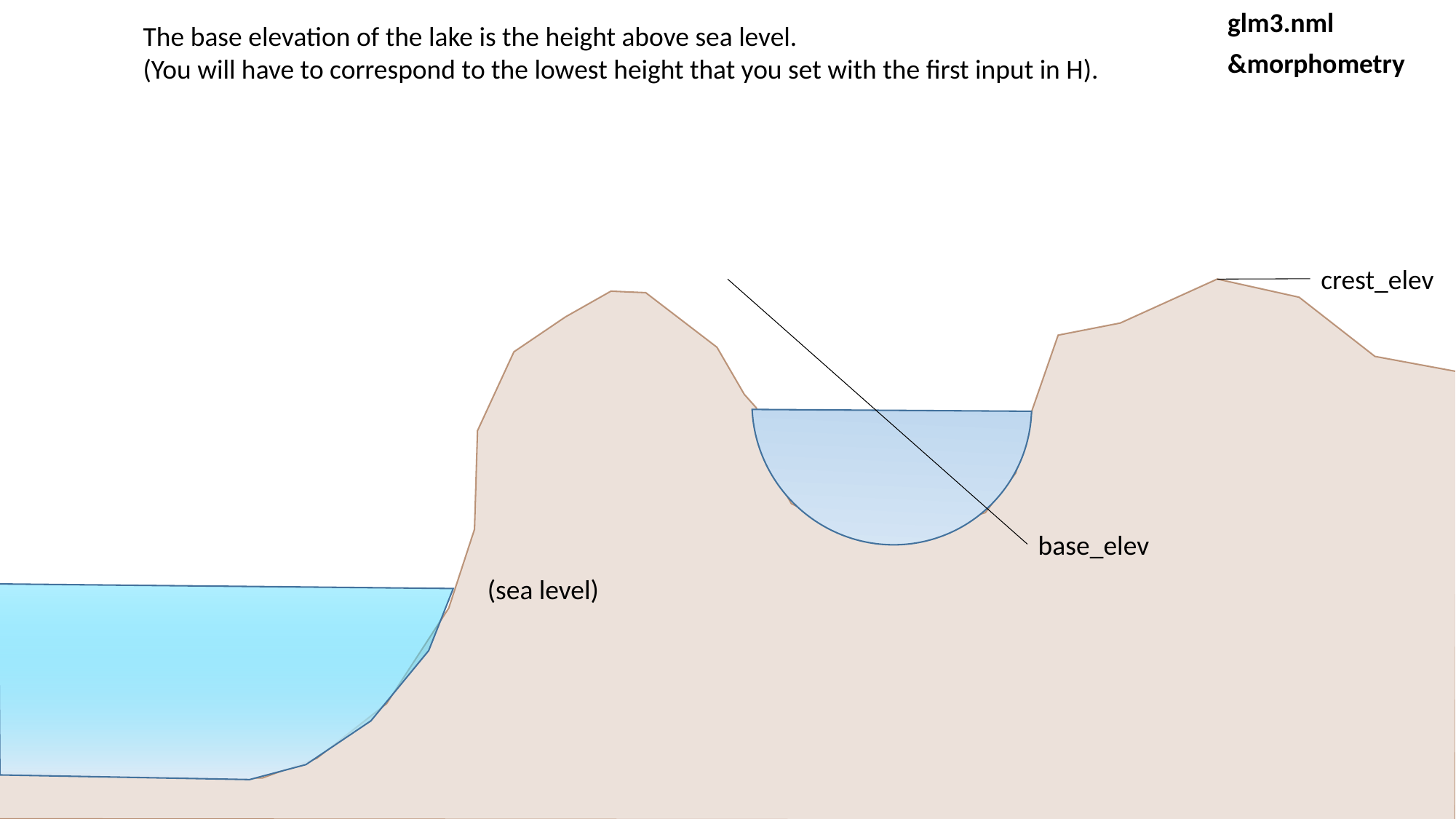

glm3.nml
The base elevation of the lake is the height above sea level.
(You will have to correspond to the lowest height that you set with the first input in H).
&morphometry
crest_elev

base_elev
(sea level)